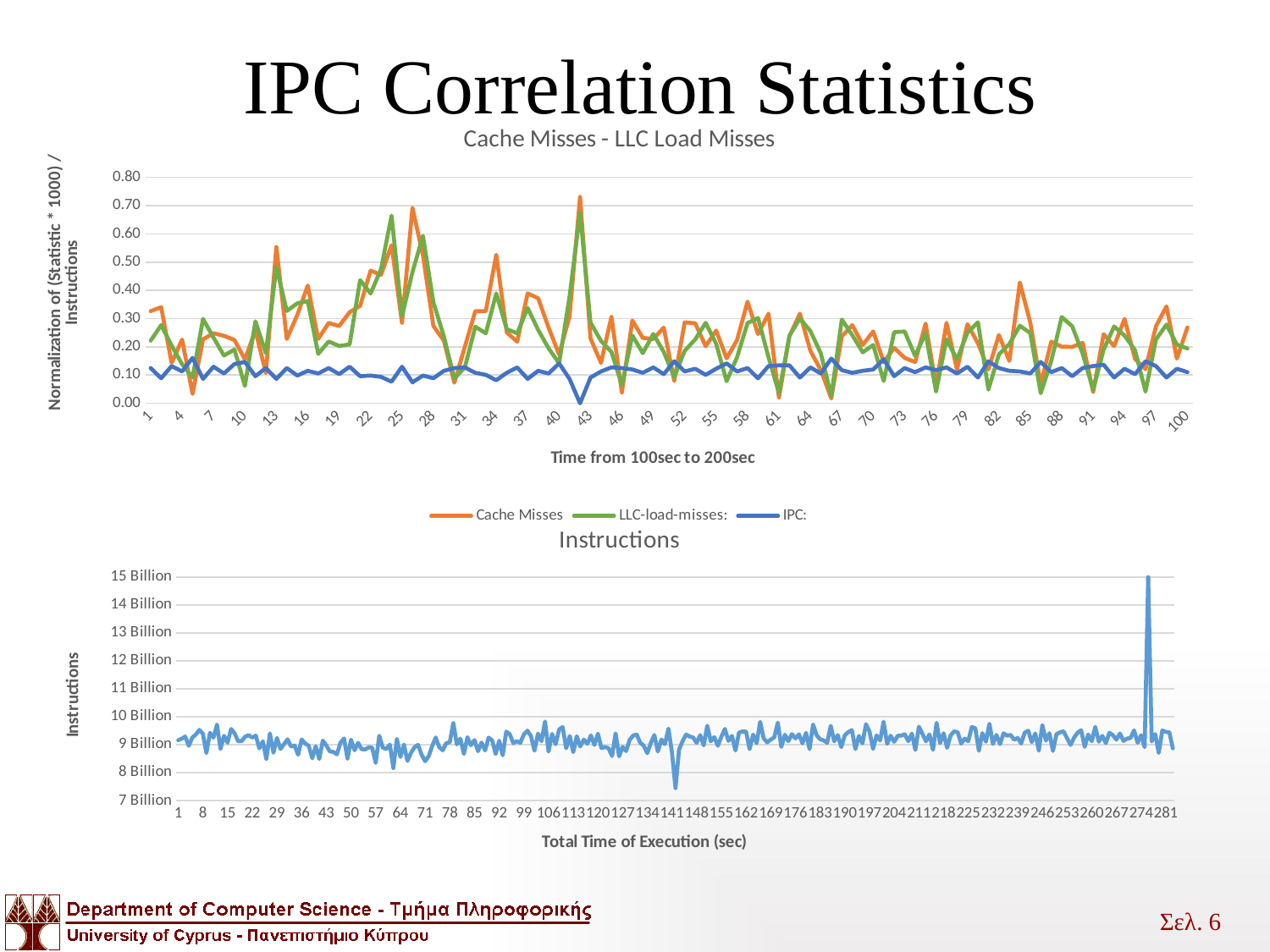

# IPC Correlation Statistics

### Chart: Cache Misses - LLC Load Misses

| Category | Cache Misses | LLC-load-misses: | IPC: |
|---|---|---|---|

### Chart: Instructions

| Category | Instructions: |
|---|---|